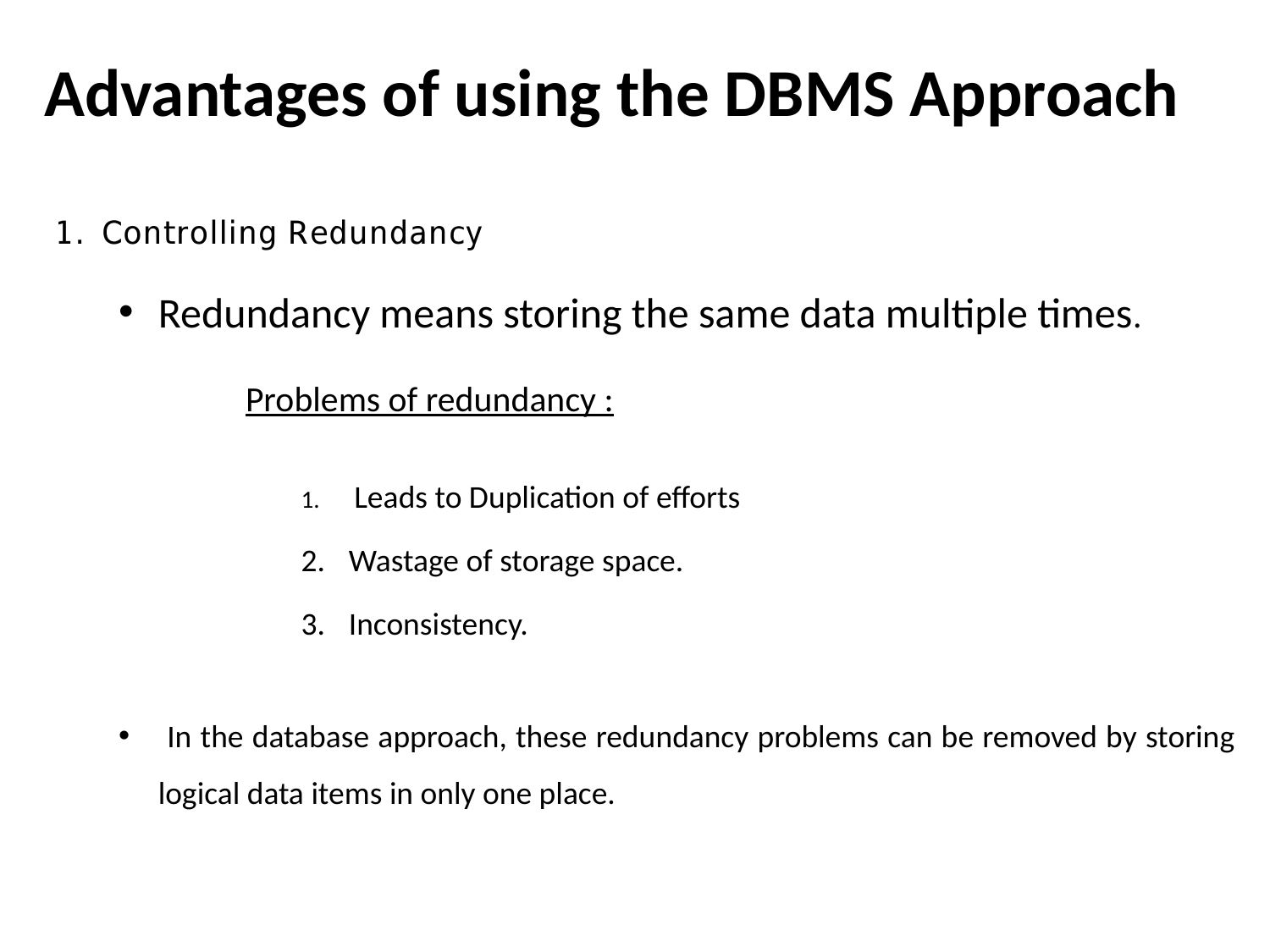

Advantages of using the DBMS Approach

Controlling Redundancy

Redundancy means storing the same data multiple times.

Problems of redundancy :

 Leads to Duplication of efforts
Wastage of storage space.
Inconsistency.

 In the database approach, these redundancy problems can be removed by storing logical data items in only one place.